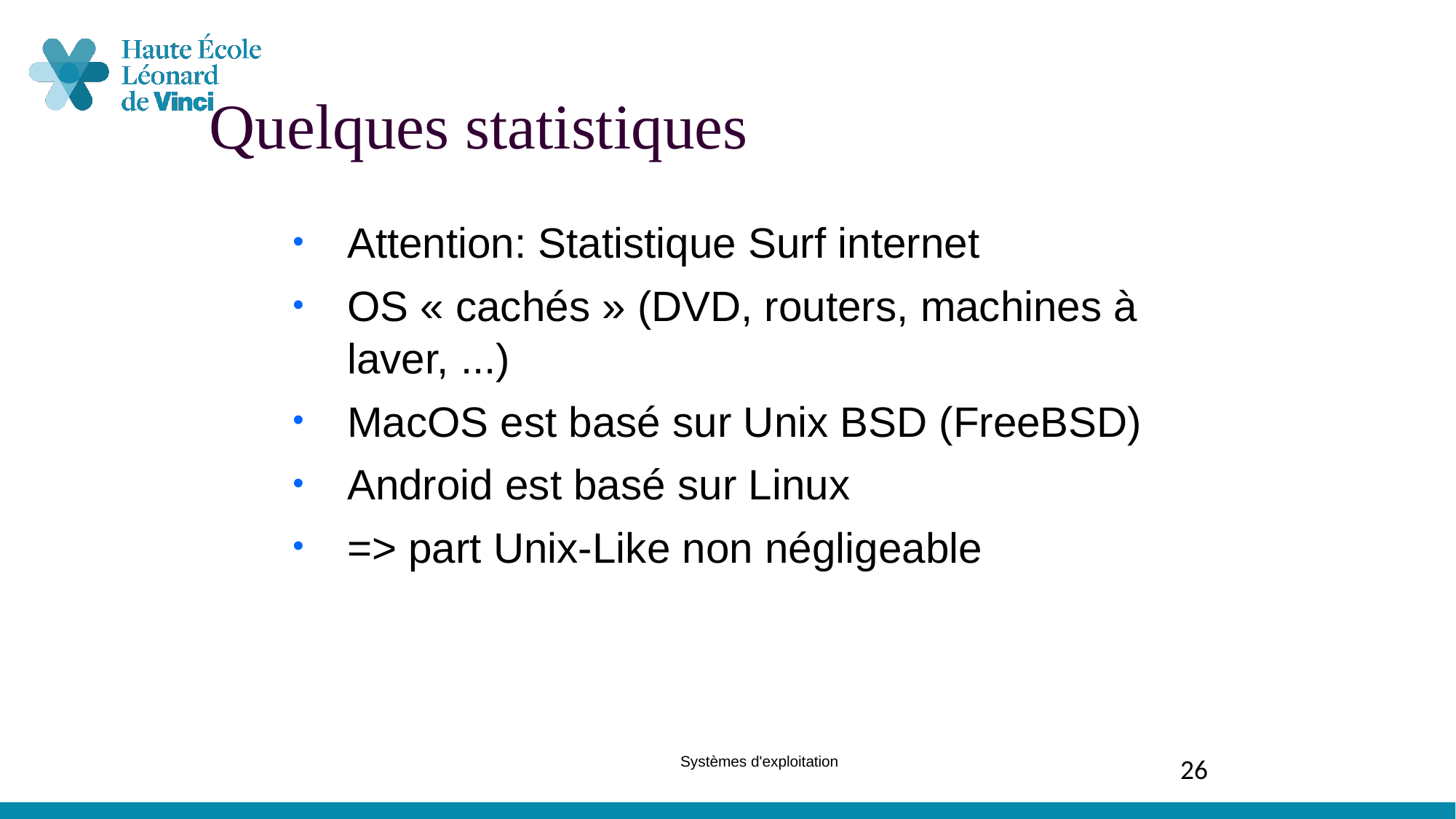

Quelques statistiques
Attention: Statistique Surf internet
OS « cachés » (DVD, routers, machines à laver, ...)
MacOS est basé sur Unix BSD (FreeBSD)
Android est basé sur Linux
=> part Unix-Like non négligeable
Systèmes d'exploitation
26